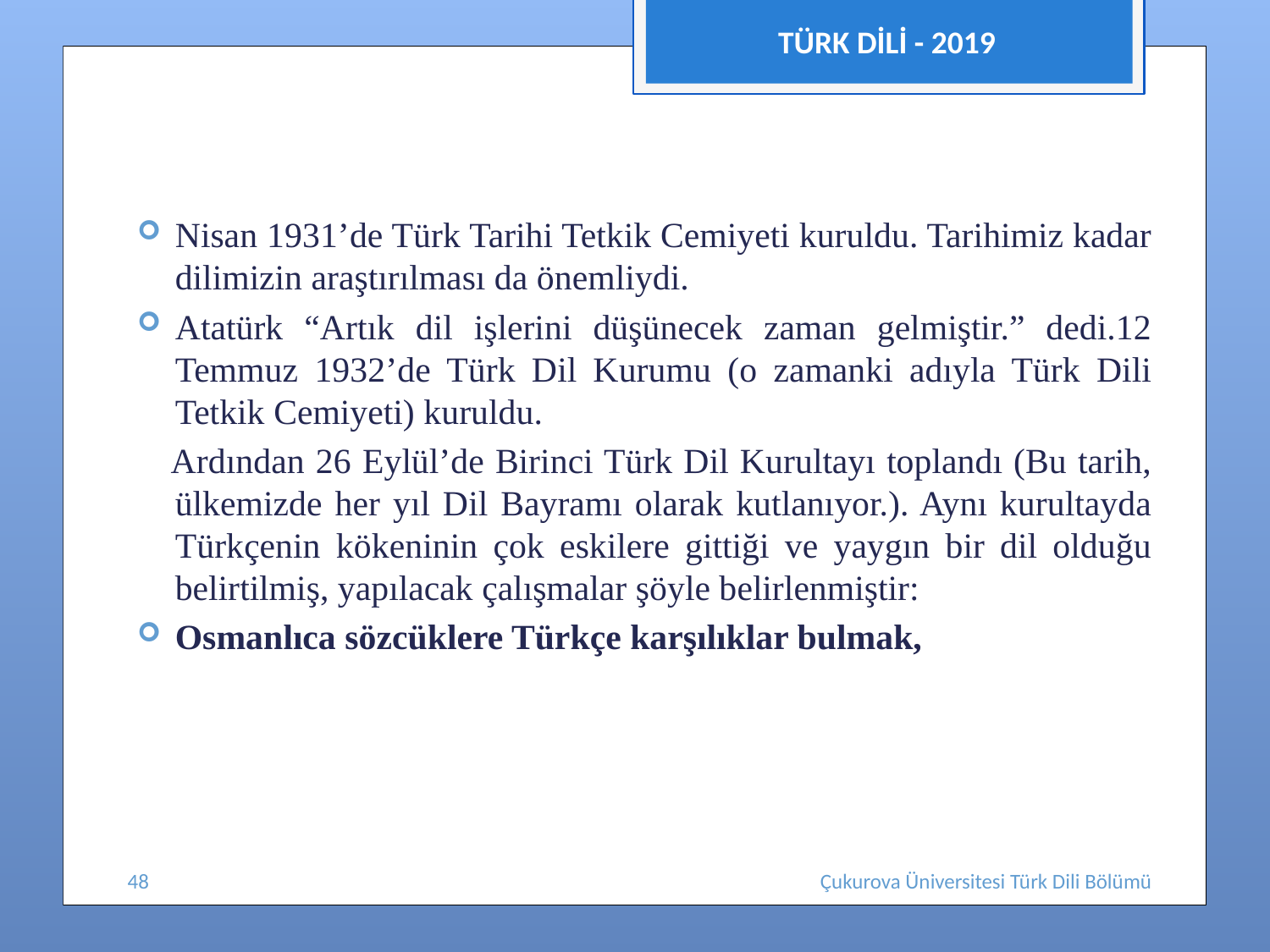

TÜRK DİLİ - 2019
#
Nisan 1931’de Türk Tarihi Tetkik Cemiyeti kuruldu. Tarihimiz kadar dilimizin araştırılması da önemliydi.
Atatürk “Artık dil işlerini düşünecek zaman gelmiştir.” dedi.12 Temmuz 1932’de Türk Dil Kurumu (o zamanki adıyla Türk Dili Tetkik Cemiyeti) kuruldu.
   Ardından 26 Eylül’de Birinci Türk Dil Kurultayı toplandı (Bu tarih, ülkemizde her yıl Dil Bayramı olarak kutlanıyor.). Aynı kurultayda Türkçenin kökeninin çok eskilere gittiği ve yaygın bir dil olduğu belirtilmiş, yapılacak çalışmalar şöyle belirlenmiştir:
Osmanlıca sözcüklere Türkçe karşılıklar bulmak,

48
Çukurova Üniversitesi Türk Dili Bölümü